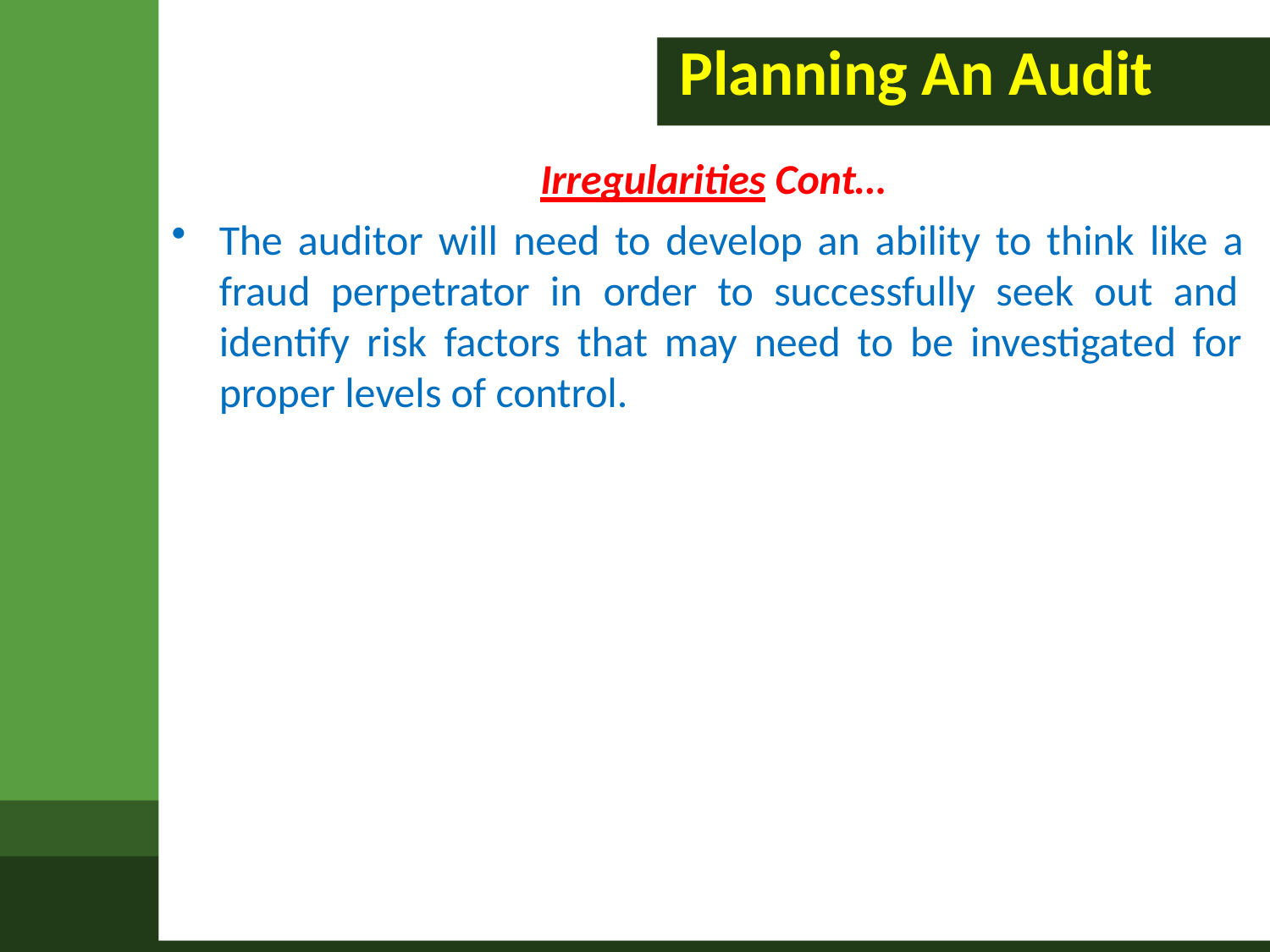

# Planning An Audit
Irregularities Cont…
The auditor will need to develop an ability to think like a  fraud perpetrator in order to successfully seek out and  identify risk factors that may need to be investigated for  proper levels of control.